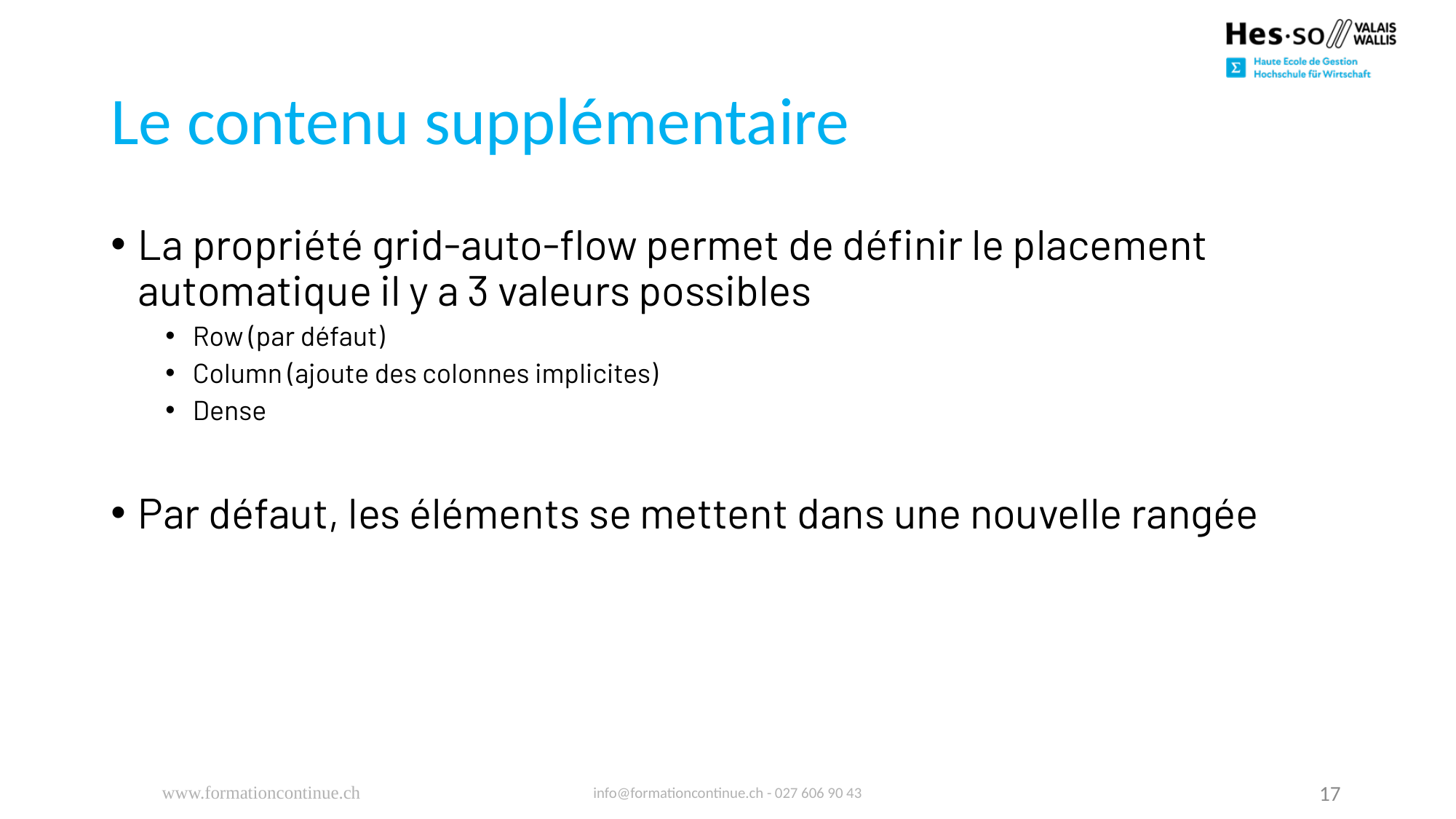

# Le contenu supplémentaire
La propriété grid-auto-flow permet de définir le placement automatique il y a 3 valeurs possibles
Row (par défaut)
Column (ajoute des colonnes implicites)
Dense

Par défaut, les éléments se mettent dans une nouvelle rangée

www.formationcontinue.ch
info@formationcontinue.ch - 027 606 90 43
17